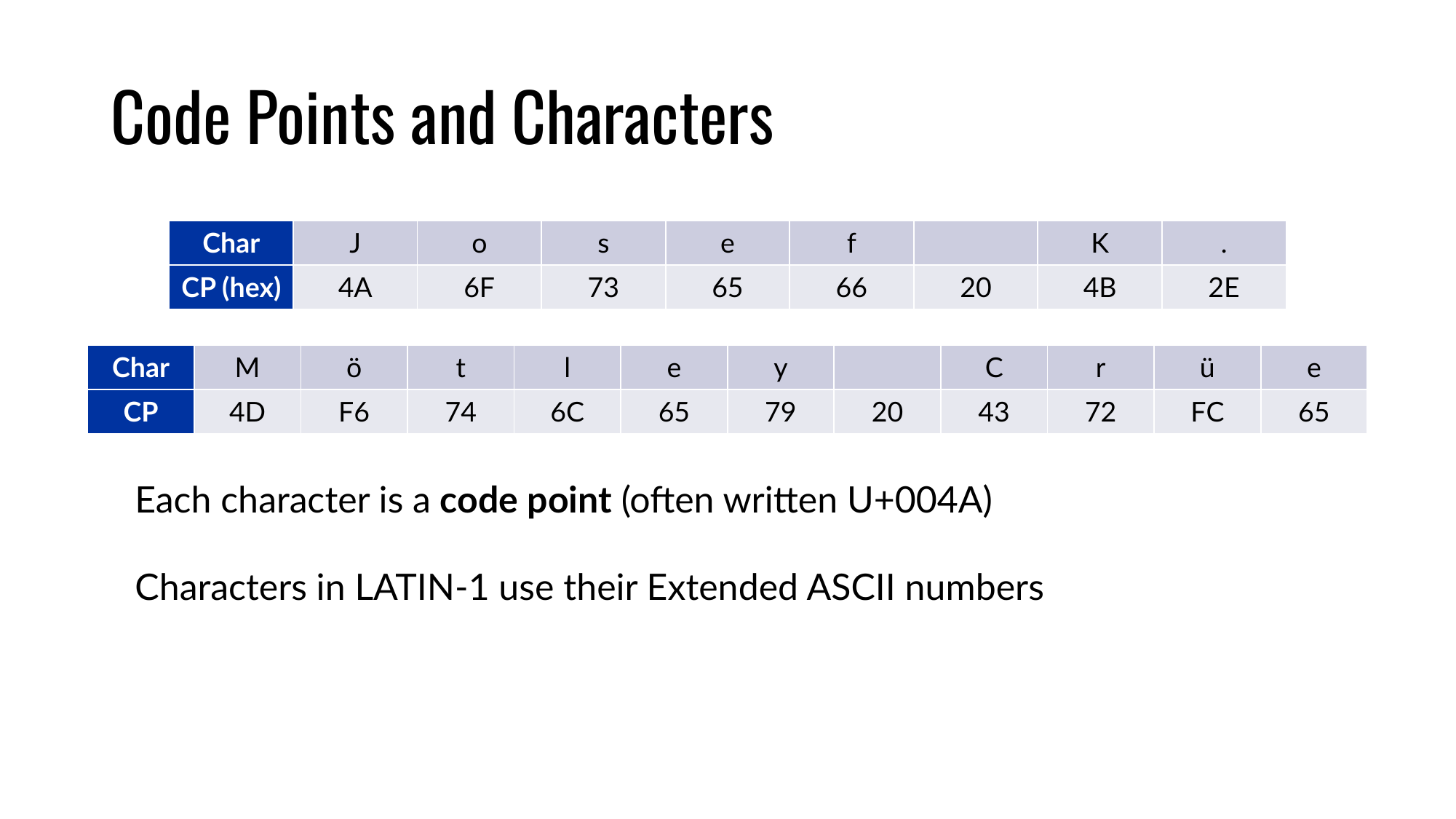

# Code Points and Characters
| Char | J | o | s | e | f |  | K | . |
| --- | --- | --- | --- | --- | --- | --- | --- | --- |
| CP (hex) | 4A | 6F | 73 | 65 | 66 | 20 | 4B | 2E |
| Char | M | ö | t | l | e | y |  | C | r | ü | e |
| --- | --- | --- | --- | --- | --- | --- | --- | --- | --- | --- | --- |
| CP | 4D | F6 | 74 | 6C | 65 | 79 | 20 | 43 | 72 | FC | 65 |
Each character is a code point (often written U+004A)

Characters in LATIN-1 use their Extended ASCII numbers